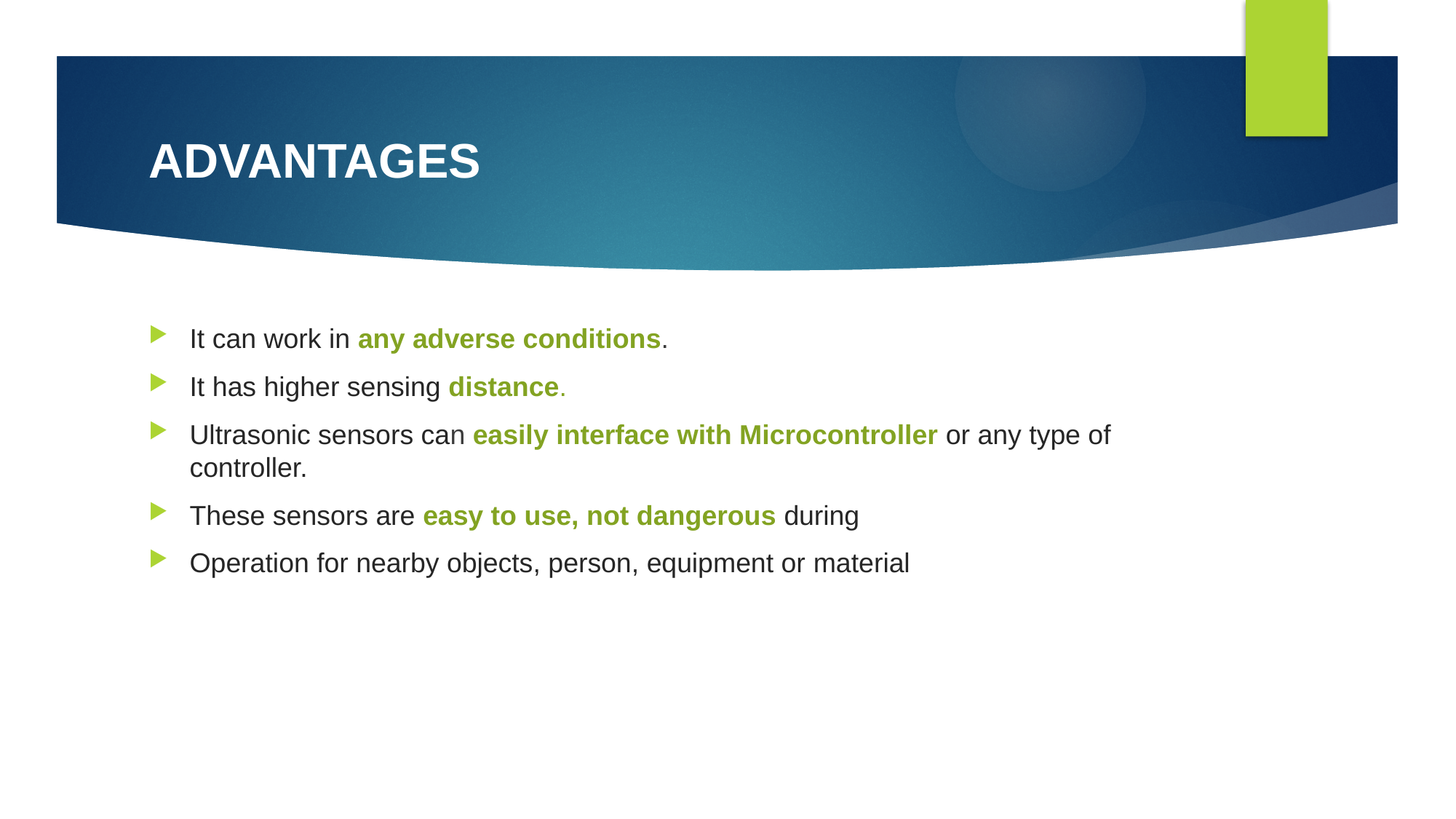

# ADVANTAGES
It can work in any adverse conditions.
It has higher sensing distance.
Ultrasonic sensors can easily interface with Microcontroller or any type of controller.
These sensors are easy to use, not dangerous during
Operation for nearby objects, person, equipment or material